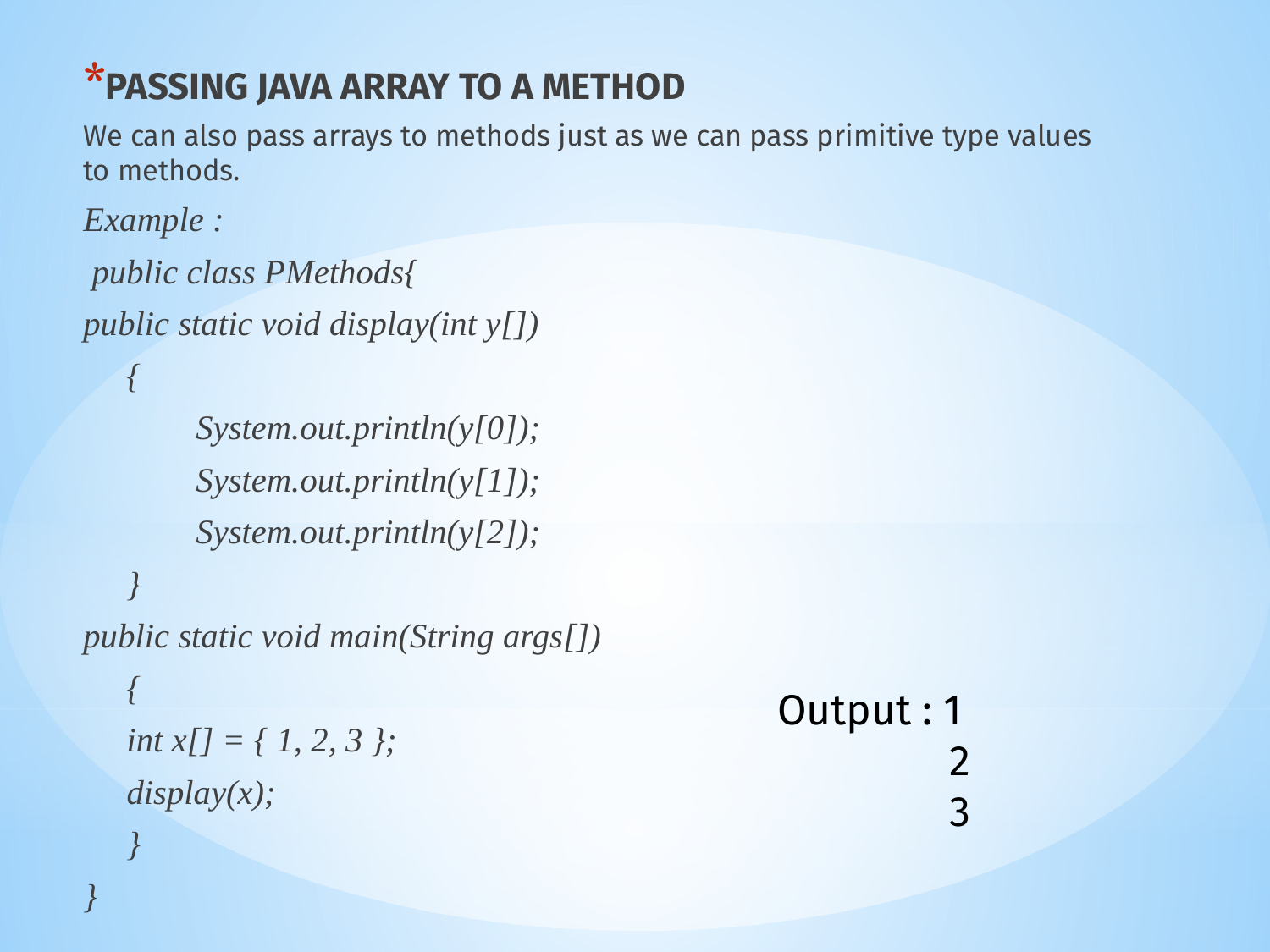

PASSING JAVA ARRAY TO A METHOD
	We can also pass arrays to methods just as we can pass primitive type values to methods.
Example :
 public class PMethods{
public static void display(int y[])
     {
             System.out.println(y[0]);
             System.out.println(y[1]);
             System.out.println(y[2]);
     }
public static void main(String args[])
     {
     int x[] = { 1, 2, 3 };
     display(x);
     }
}

Output : 1
	    2
	    3